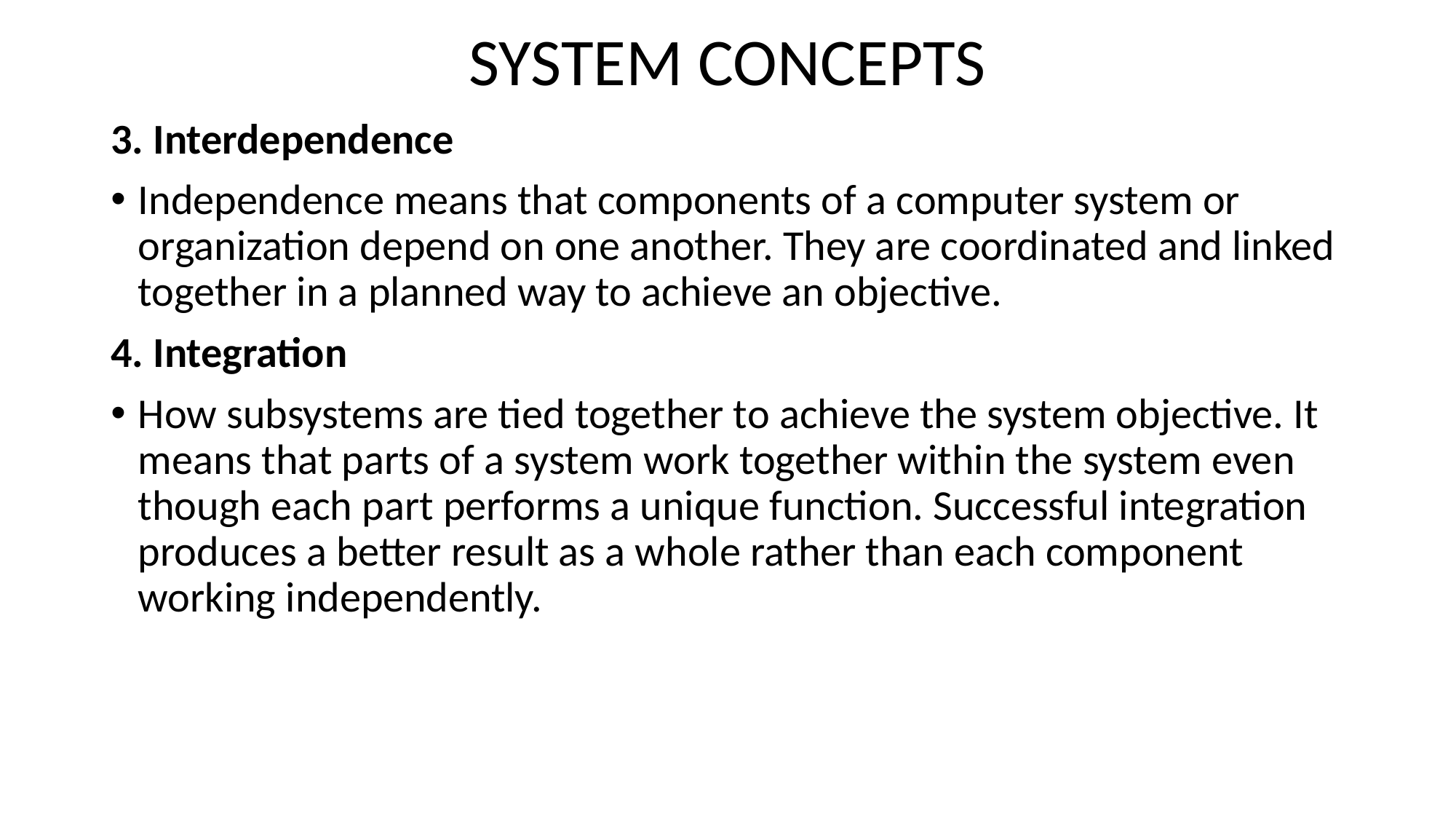

# SYSTEM CONCEPTS
3. Interdependence
Independence means that components of a computer system or organization depend on one another. They are coordinated and linked together in a planned way to achieve an objective.
4. Integration
How subsystems are tied together to achieve the system objective. It means that parts of a system work together within the system even though each part performs a unique function. Successful integration produces a better result as a whole rather than each component working independently.